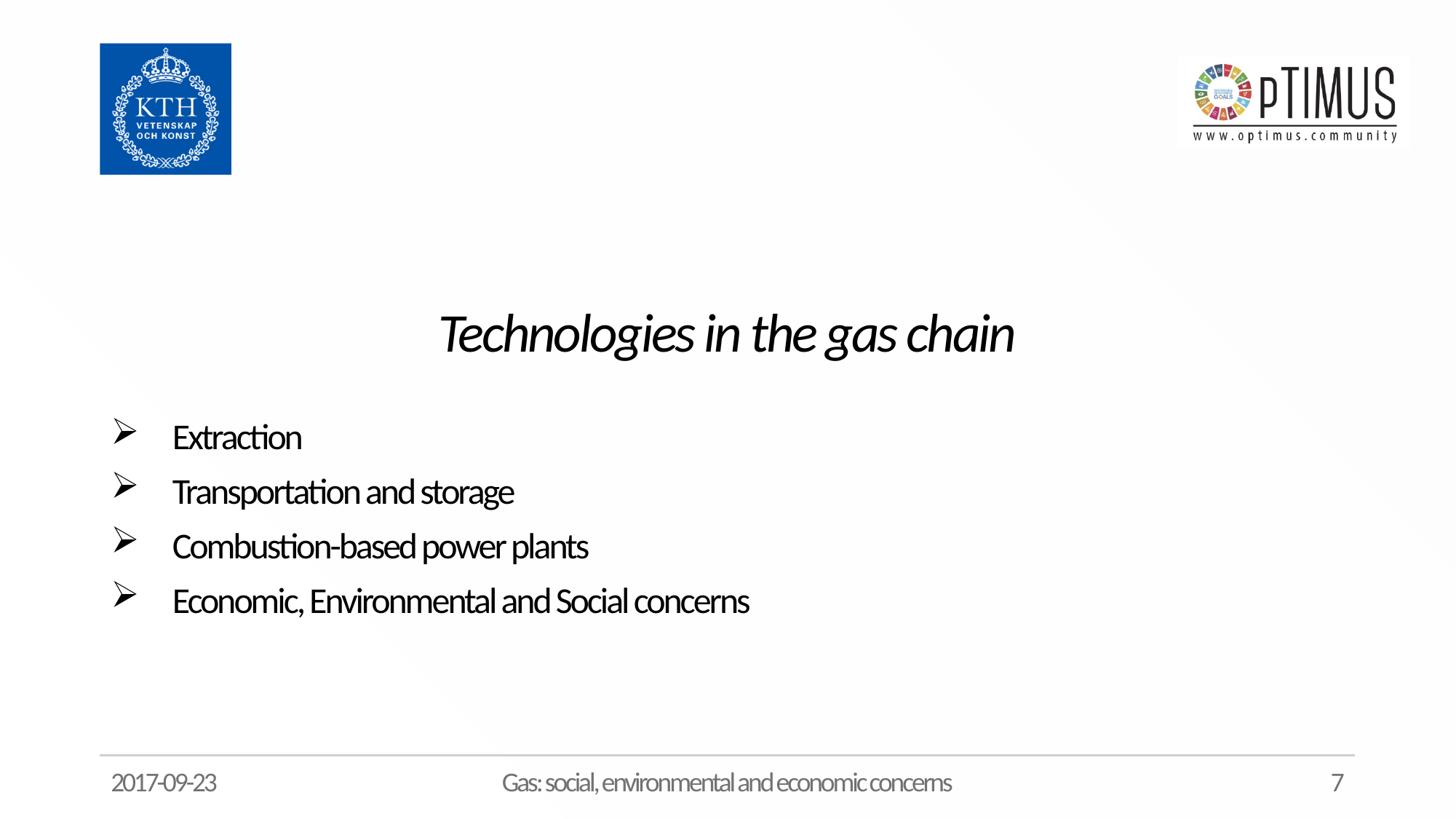

# Technologies in the gas chain
Extraction
Transportation and storage
Combustion-based power plants
Economic, Environmental and Social concerns

2017-09-23
Gas: social, environmental and economic concerns
7